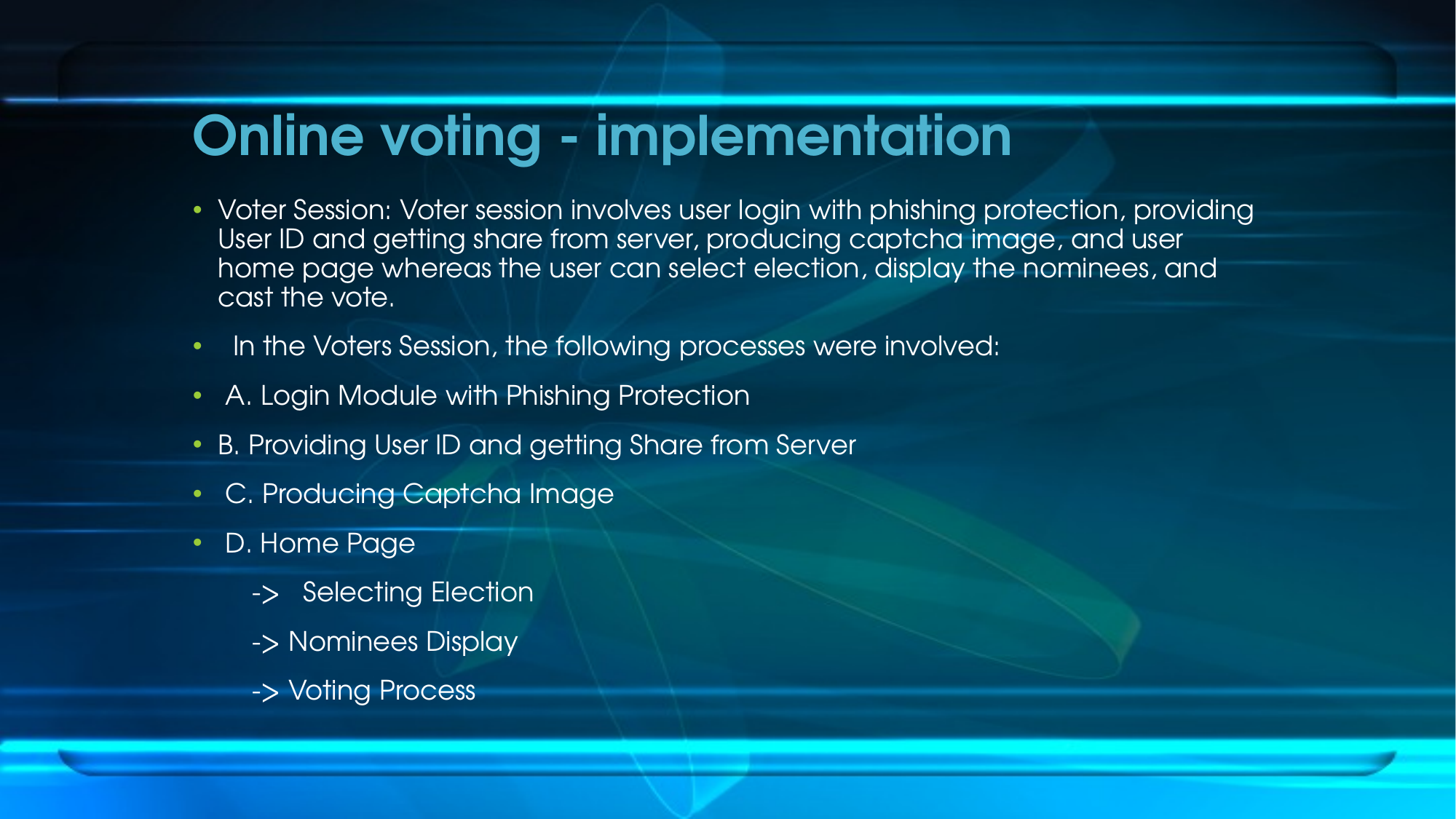

# Online voting - implementation
Voter Session: Voter session involves user login with phishing protection, providing User ID and getting share from server, producing captcha image, and user home page whereas the user can select election, display the nominees, and cast the vote.
  In the Voters Session, the following processes were involved:
 A. Login Module with Phishing Protection
B. Providing User ID and getting Share from Server
 C. Producing Captcha Image
 D. Home Page
        ->   Selecting Election
        -> Nominees Display
        -> Voting Process